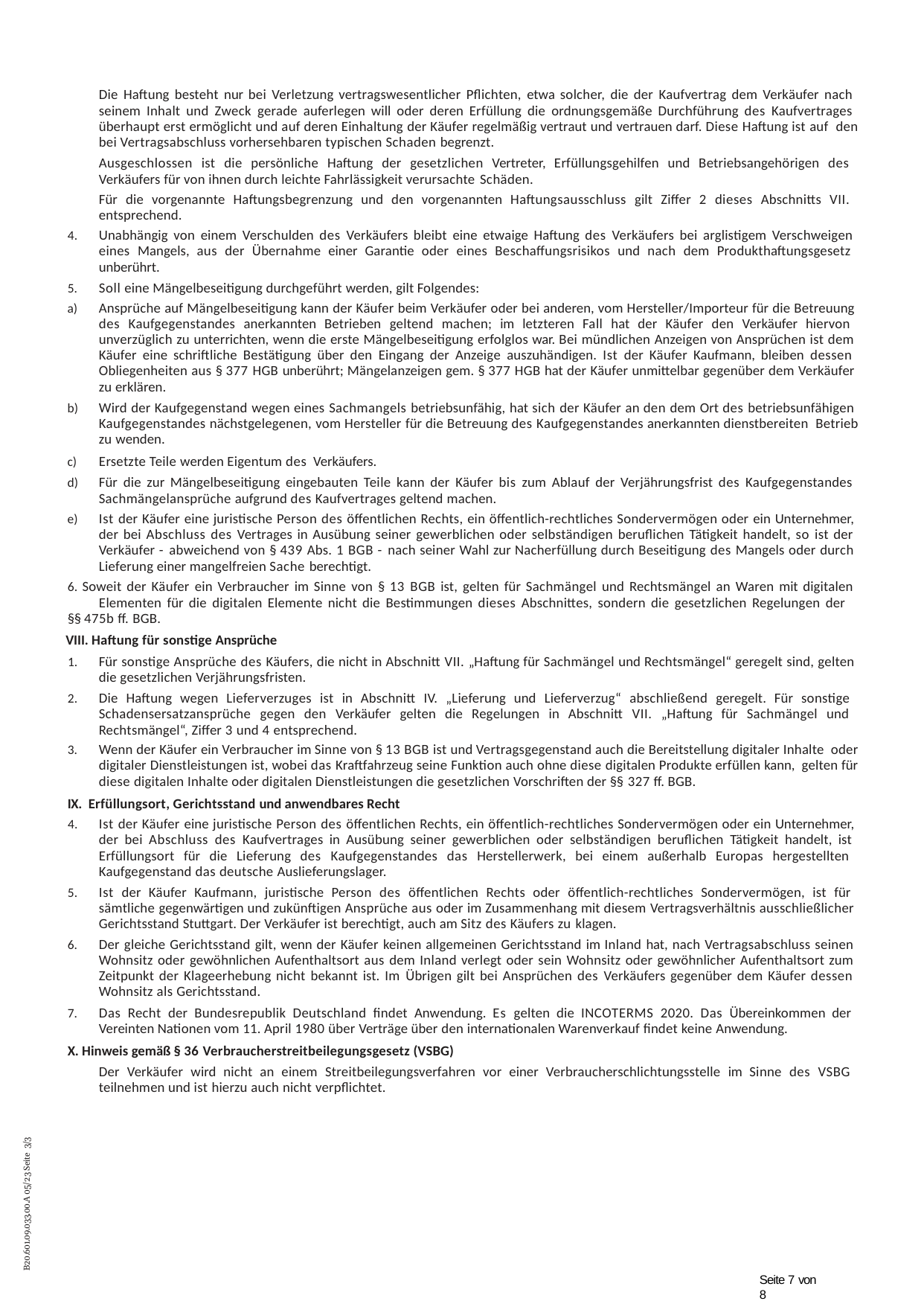

Die Haftung besteht nur bei Verletzung vertragswesentlicher Pflichten, etwa solcher, die der Kaufvertrag dem Verkäufer nach  seinem Inhalt und Zweck gerade auferlegen will oder deren Erfüllung die ordnungsgemäße Durchführung des Kaufvertrages  überhaupt erst ermöglicht und auf deren Einhaltung der Käufer regelmäßig vertraut und vertrauen darf. Diese Haftung ist auf  den bei Vertragsabschluss vorhersehbaren typischen Schaden begrenzt.
Ausgeschlossen ist die persönliche Haftung der gesetzlichen Vertreter, Erfüllungsgehilfen und Betriebsangehörigen des  Verkäufers für von ihnen durch leichte Fahrlässigkeit verursachte Schäden.
Für die vorgenannte Haftungsbegrenzung und den vorgenannten Haftungsausschluss gilt Ziffer 2 dieses Abschnitts VII.  entsprechend.
Unabhängig von einem Verschulden des Verkäufers bleibt eine etwaige Haftung des Verkäufers bei arglistigem Verschweigen  eines Mangels, aus der Übernahme einer Garantie oder eines Beschaffungsrisikos und nach dem Produkthaftungsgesetz  unberührt.
Soll eine Mängelbeseitigung durchgeführt werden, gilt Folgendes:
Ansprüche auf Mängelbeseitigung kann der Käufer beim Verkäufer oder bei anderen, vom Hersteller/Importeur für die Betreuung  des Kaufgegenstandes anerkannten Betrieben geltend machen; im letzteren Fall hat der Käufer den Verkäufer hiervon  unverzüglich zu unterrichten, wenn die erste Mängelbeseitigung erfolglos war. Bei mündlichen Anzeigen von Ansprüchen ist dem  Käufer eine schriftliche Bestätigung über den Eingang der Anzeige auszuhändigen. Ist der Käufer Kaufmann, bleiben dessen  Obliegenheiten aus § 377 HGB unberührt; Mängelanzeigen gem. § 377 HGB hat der Käufer unmittelbar gegenüber dem Verkäufer  zu erklären.
Wird der Kaufgegenstand wegen eines Sachmangels betriebsunfähig, hat sich der Käufer an den dem Ort des betriebsunfähigen  Kaufgegenstandes nächstgelegenen, vom Hersteller für die Betreuung des Kaufgegenstandes anerkannten dienstbereiten  Betrieb zu wenden.
Ersetzte Teile werden Eigentum des Verkäufers.
Für die zur Mängelbeseitigung eingebauten Teile kann der Käufer bis zum Ablauf der Verjährungsfrist des Kaufgegenstandes  Sachmängelansprüche aufgrund des Kaufvertrages geltend machen.
Ist der Käufer eine juristische Person des öffentlichen Rechts, ein öffentlich-rechtliches Sondervermögen oder ein Unternehmer,  der bei Abschluss des Vertrages in Ausübung seiner gewerblichen oder selbständigen beruflichen Tätigkeit handelt, so ist der  Verkäufer - abweichend von § 439 Abs. 1 BGB - nach seiner Wahl zur Nacherfüllung durch Beseitigung des Mangels oder durch  Lieferung einer mangelfreien Sache berechtigt.
6. Soweit der Käufer ein Verbraucher im Sinne von § 13 BGB ist, gelten für Sachmängel und Rechtsmängel an Waren mit digitalen  Elementen für die digitalen Elemente nicht die Bestimmungen dieses Abschnittes, sondern die gesetzlichen Regelungen der
§§ 475b ff. BGB.
VIII. Haftung für sonstige Ansprüche
Für sonstige Ansprüche des Käufers, die nicht in Abschnitt VII. „Haftung für Sachmängel und Rechtsmängel“ geregelt sind, gelten  die gesetzlichen Verjährungsfristen.
Die Haftung wegen Lieferverzuges ist in Abschnitt IV. „Lieferung und Lieferverzug“ abschließend geregelt. Für sonstige  Schadensersatzansprüche gegen den Verkäufer gelten die Regelungen in Abschnitt VII. „Haftung für Sachmängel und  Rechtsmängel“, Ziffer 3 und 4 entsprechend.
Wenn der Käufer ein Verbraucher im Sinne von § 13 BGB ist und Vertragsgegenstand auch die Bereitstellung digitaler Inhalte  oder digitaler Dienstleistungen ist, wobei das Kraftfahrzeug seine Funktion auch ohne diese digitalen Produkte erfüllen kann,  gelten für diese digitalen Inhalte oder digitalen Dienstleistungen die gesetzlichen Vorschriften der §§ 327 ff. BGB.
IX. Erfüllungsort, Gerichtsstand und anwendbares Recht
Ist der Käufer eine juristische Person des öffentlichen Rechts, ein öffentlich-rechtliches Sondervermögen oder ein Unternehmer,  der bei Abschluss des Kaufvertrages in Ausübung seiner gewerblichen oder selbständigen beruflichen Tätigkeit handelt, ist  Erfüllungsort für die Lieferung des Kaufgegenstandes das Herstellerwerk, bei einem außerhalb Europas hergestellten  Kaufgegenstand das deutsche Auslieferungslager.
Ist der Käufer Kaufmann, juristische Person des öffentlichen Rechts oder öffentlich-rechtliches Sondervermögen, ist für  sämtliche gegenwärtigen und zukünftigen Ansprüche aus oder im Zusammenhang mit diesem Vertragsverhältnis ausschließlicher  Gerichtsstand Stuttgart. Der Verkäufer ist berechtigt, auch am Sitz des Käufers zu klagen.
Der gleiche Gerichtsstand gilt, wenn der Käufer keinen allgemeinen Gerichtsstand im Inland hat, nach Vertragsabschluss seinen  Wohnsitz oder gewöhnlichen Aufenthaltsort aus dem Inland verlegt oder sein Wohnsitz oder gewöhnlicher Aufenthaltsort zum  Zeitpunkt der Klageerhebung nicht bekannt ist. Im Übrigen gilt bei Ansprüchen des Verkäufers gegenüber dem Käufer dessen  Wohnsitz als Gerichtsstand.
Das Recht der Bundesrepublik Deutschland findet Anwendung. Es gelten die INCOTERMS 2020. Das Übereinkommen der  Vereinten Nationen vom 11. April 1980 über Verträge über den internationalen Warenverkauf findet keine Anwendung.
X. Hinweis gemäß § 36 Verbraucherstreitbeilegungsgesetz (VSBG)
Der Verkäufer wird nicht an einem Streitbeilegungsverfahren vor einer Verbraucherschlichtungsstelle im Sinne des VSBG  teilnehmen und ist hierzu auch nicht verpflichtet.
B20.601.09.033.00.A 05/23 Seite 3/3
Seite 7 von 8